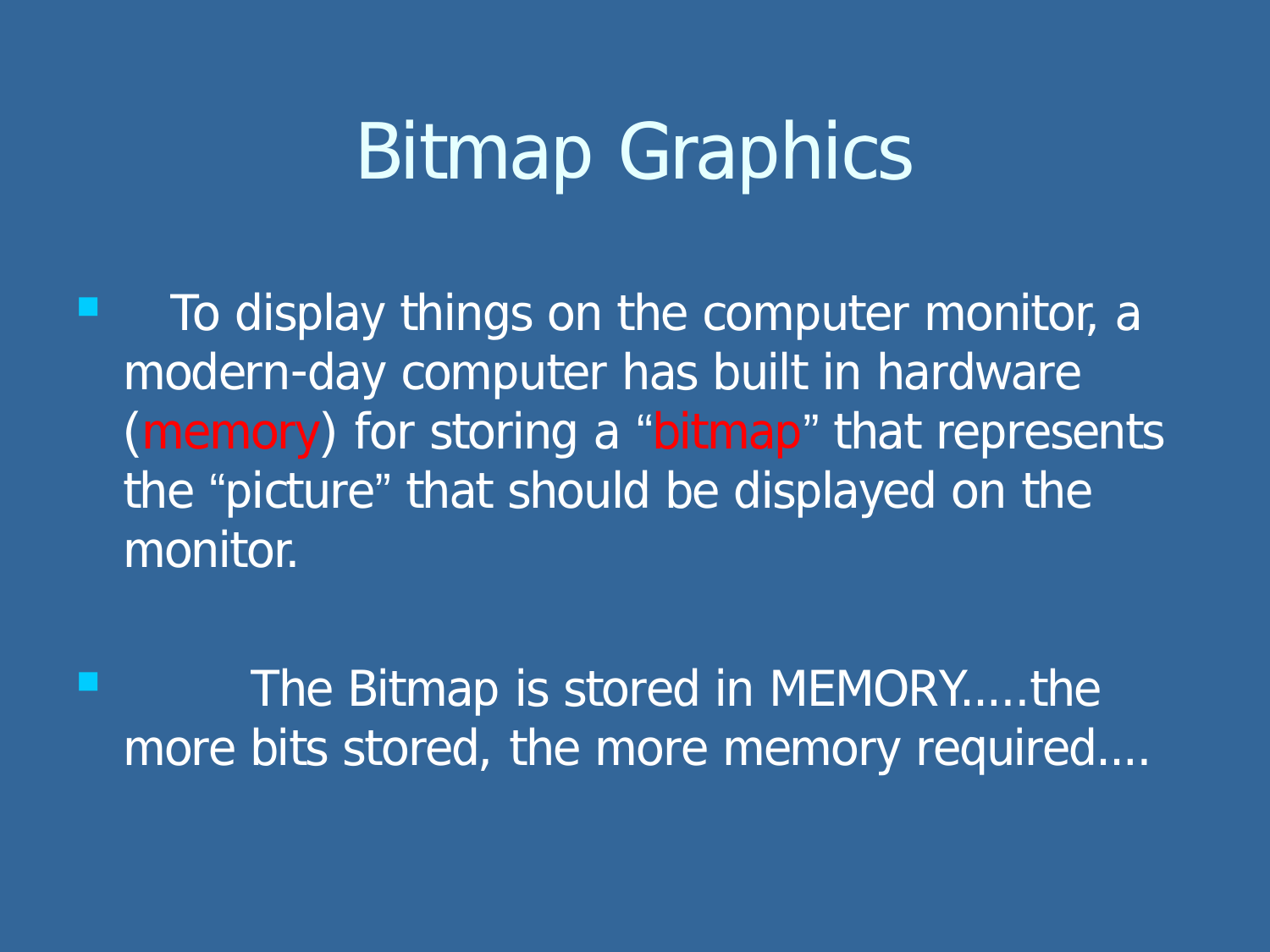

# Bitmap Graphics
   To display things on the computer monitor, a modern-day computer has built in hardware (memory) for storing a “bitmap” that represents the “picture” that should be displayed on the monitor.

	The Bitmap is stored in MEMORY…..the more bits stored, the more memory required….